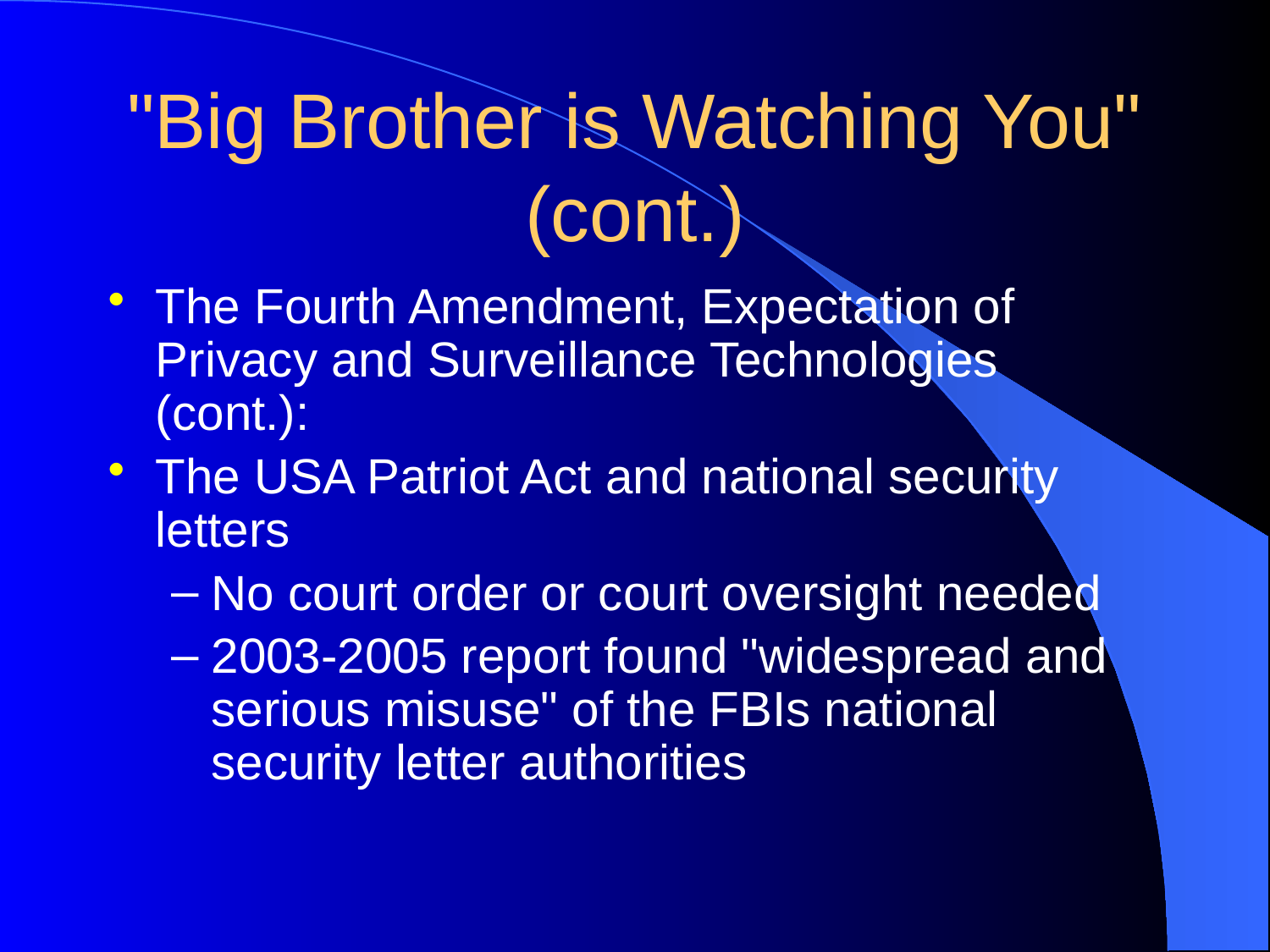

# "Big Brother is Watching You" (cont.)
The Fourth Amendment, Expectation of Privacy and Surveillance Technologies (cont.):
The USA Patriot Act and national security letters
No court order or court oversight needed
2003-2005 report found "widespread and serious misuse" of the FBIs national security letter authorities